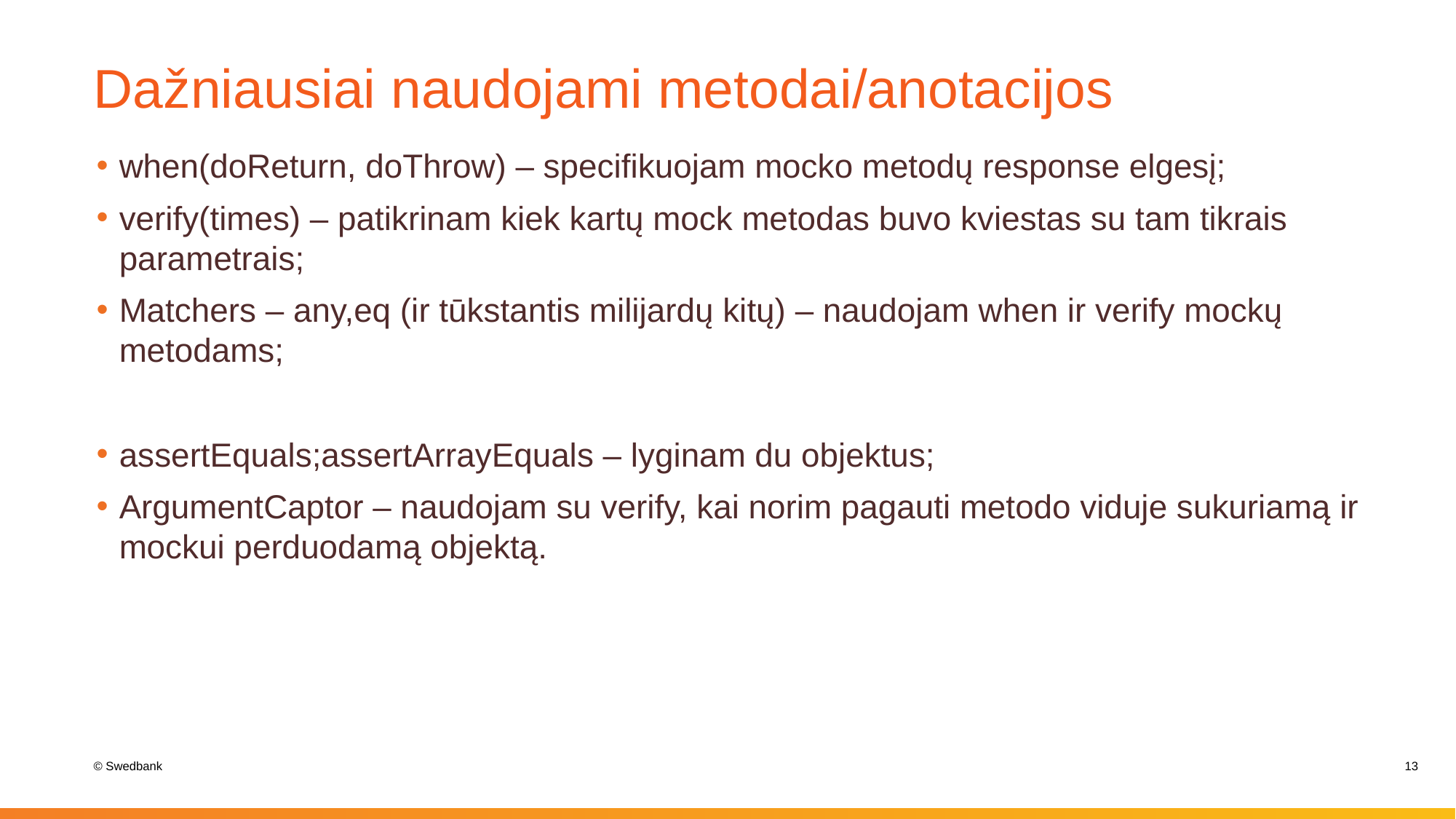

# Dažniausiai naudojami metodai/anotacijos
when(doReturn, doThrow) – specifikuojam mocko metodų response elgesį;
verify(times) – patikrinam kiek kartų mock metodas buvo kviestas su tam tikrais parametrais;
Matchers – any,eq (ir tūkstantis milijardų kitų) – naudojam when ir verify mockų metodams;

assertEquals;assertArrayEquals – lyginam du objektus;
ArgumentCaptor – naudojam su verify, kai norim pagauti metodo viduje sukuriamą ir mockui perduodamą objektą.

13